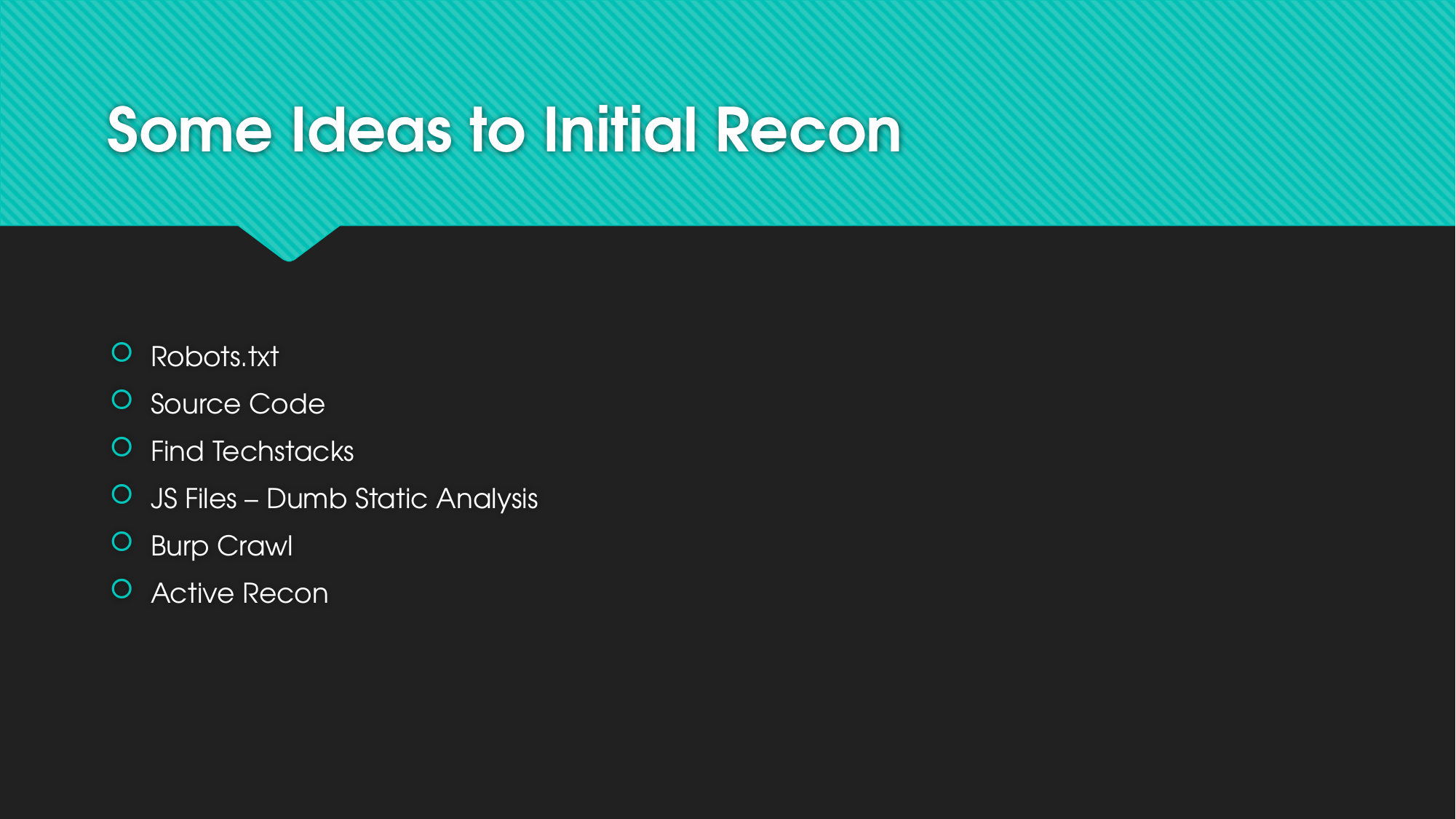

# Some Ideas to Initial Recon

Robots.txt
Source Code
Find Techstacks
JS Files – Dumb Static Analysis
Burp Crawl
Active Recon